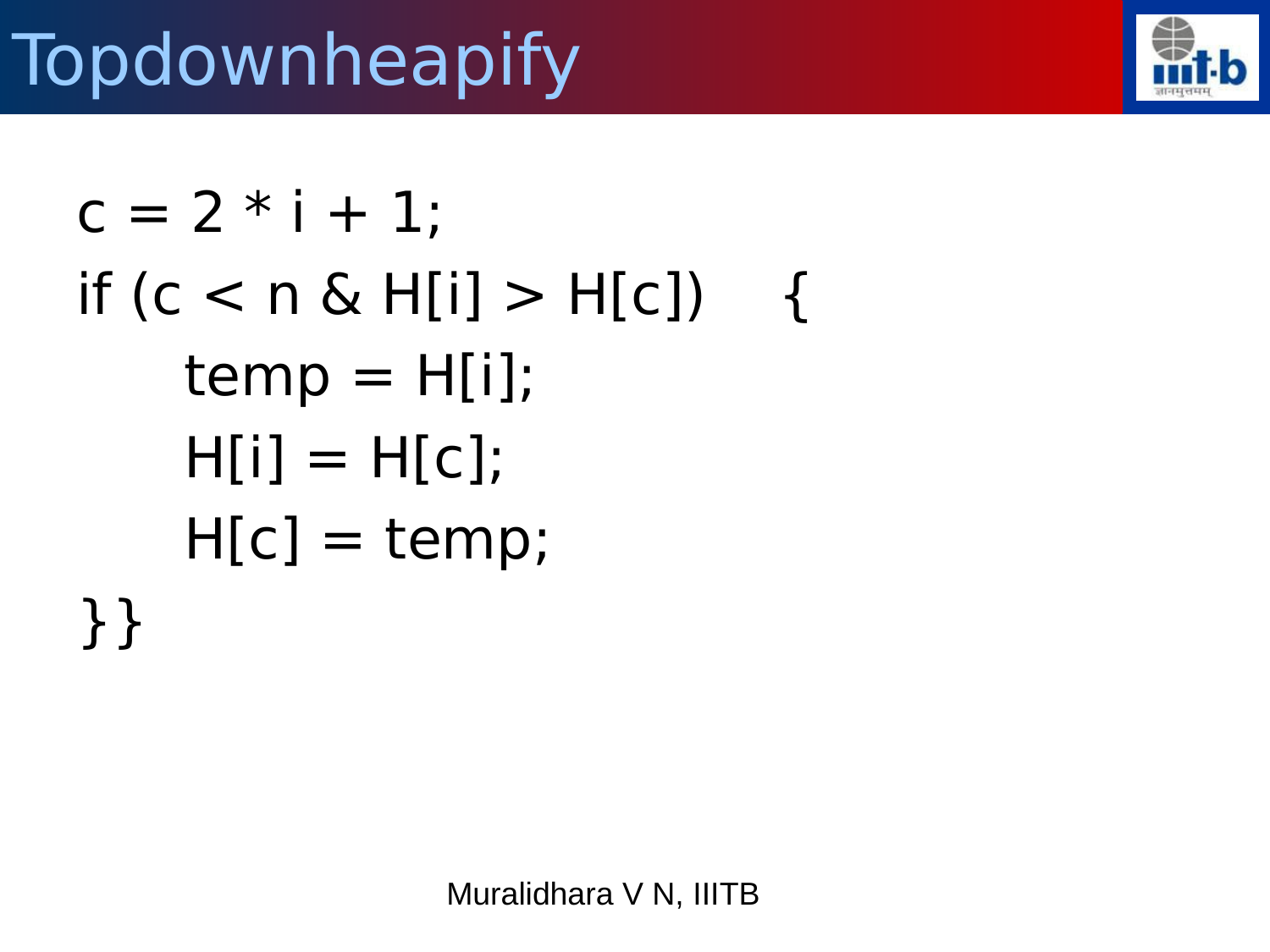

Topdownheapify
c = 2 * i + 1;
if (c < n & H[i] > H[c])    {
      temp = H[i];
      H[i] = H[c];
      H[c] = temp;
}}
Muralidhara V N, IIITB